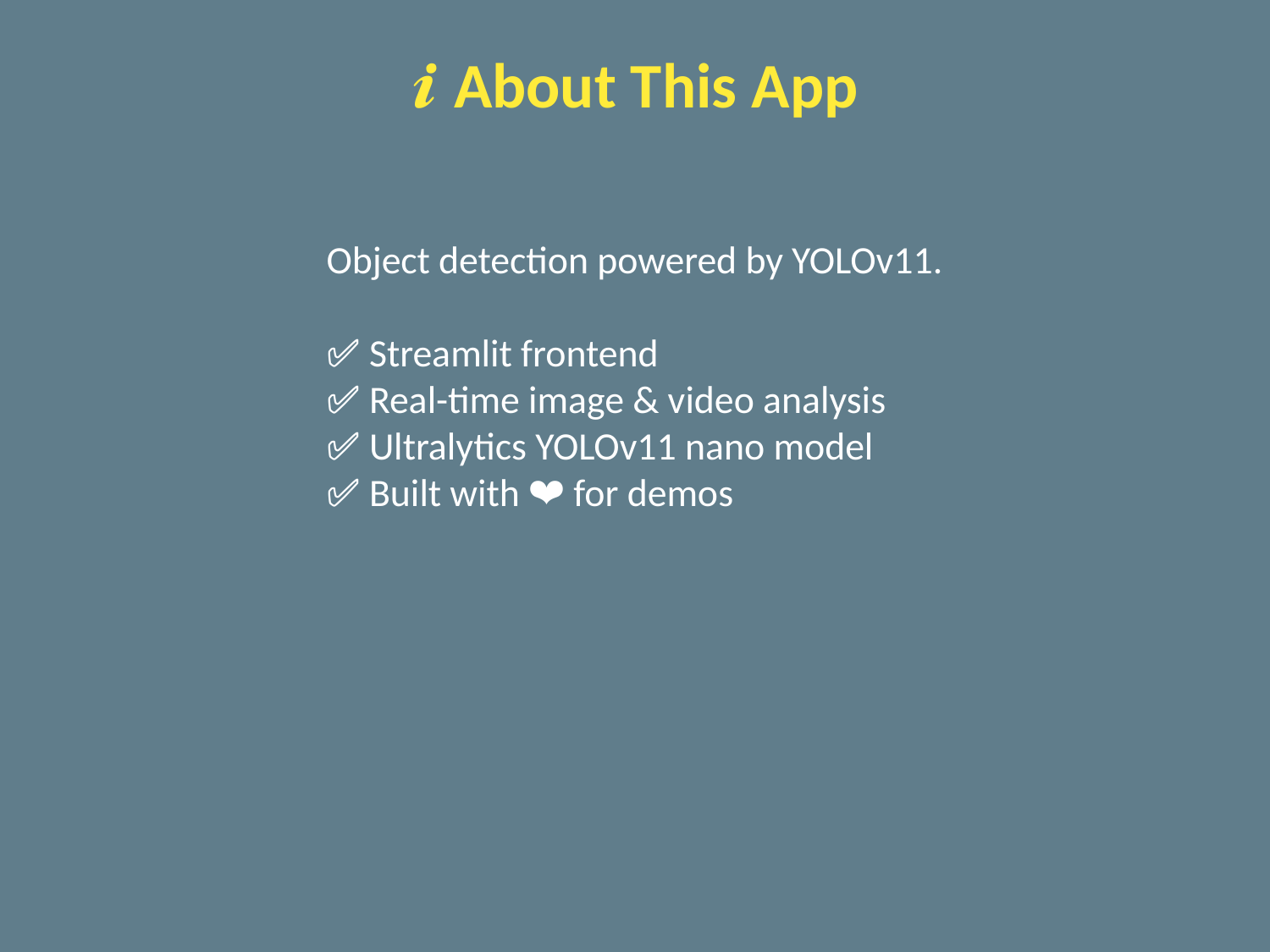

ℹ️ About This App

Object detection powered by YOLOv11.

✅ Streamlit frontend
✅ Real-time image & video analysis
✅ Ultralytics YOLOv11 nano model
✅ Built with ❤️ for demos